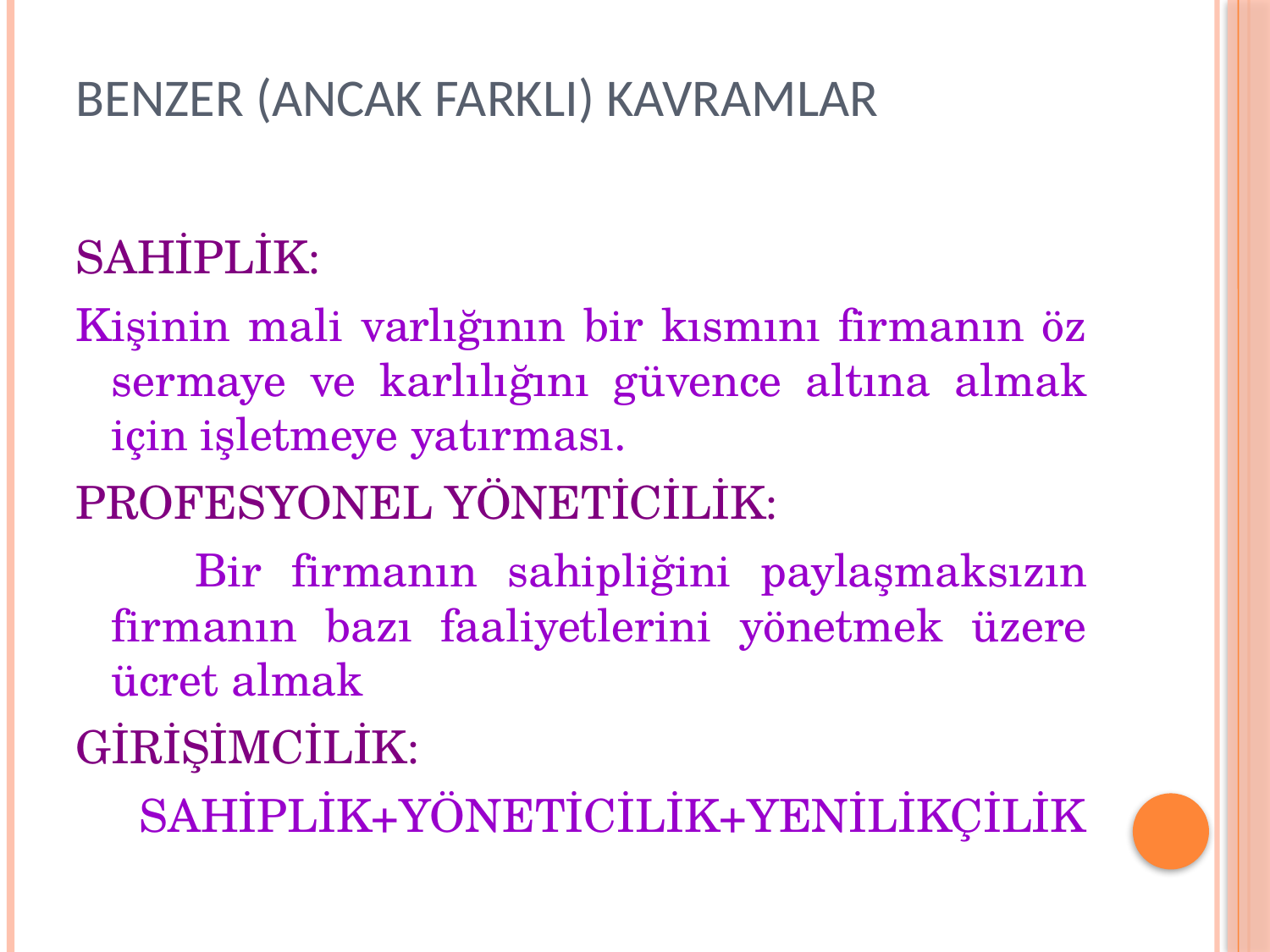

# BENZER (ANCAK FARKLI) KAVRAMLAR
SAHİPLİK:
Kişinin mali varlığının bir kısmını firmanın öz sermaye ve karlılığını güvence altına almak için işletmeye yatırması.
PROFESYONEL YÖNETİCİLİK:
    Bir firmanın sahipliğini paylaşmaksızın firmanın bazı faaliyetlerini yönetmek üzere ücret almak
GİRİŞİMCİLİK:
     SAHİPLİK+YÖNETİCİLİK+YENİLİKÇİLİK